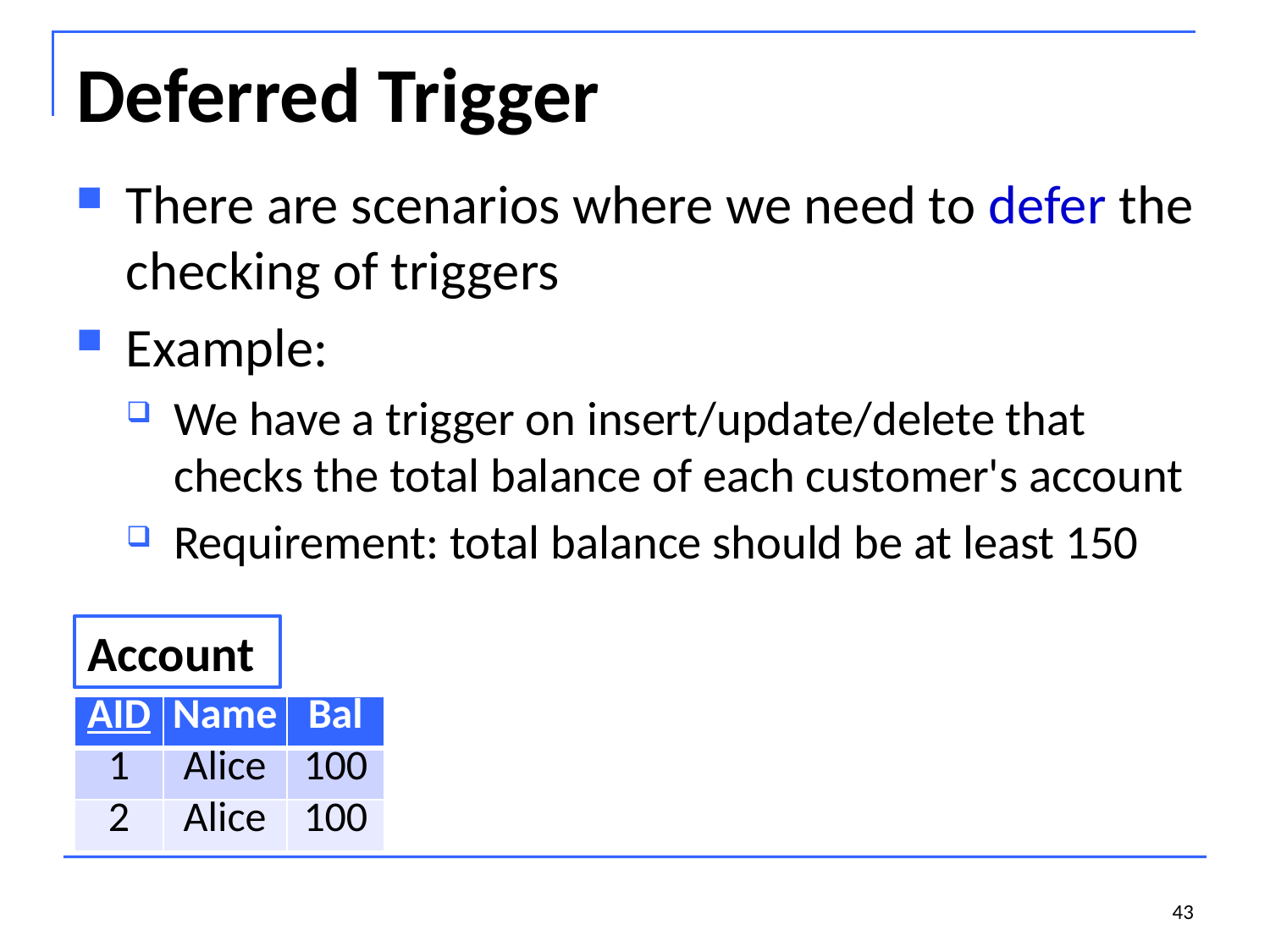

# Deferred Trigger
There are scenarios where we need to defer the checking of triggers
Example:
We have a trigger on insert/update/delete that checks the total balance of each customer's account
Requirement: total balance should be at least 150

Account
| AID | Name | Bal |
| --- | --- | --- |
| 1 | Alice | 100 |
| 2 | Alice | 100 |
43